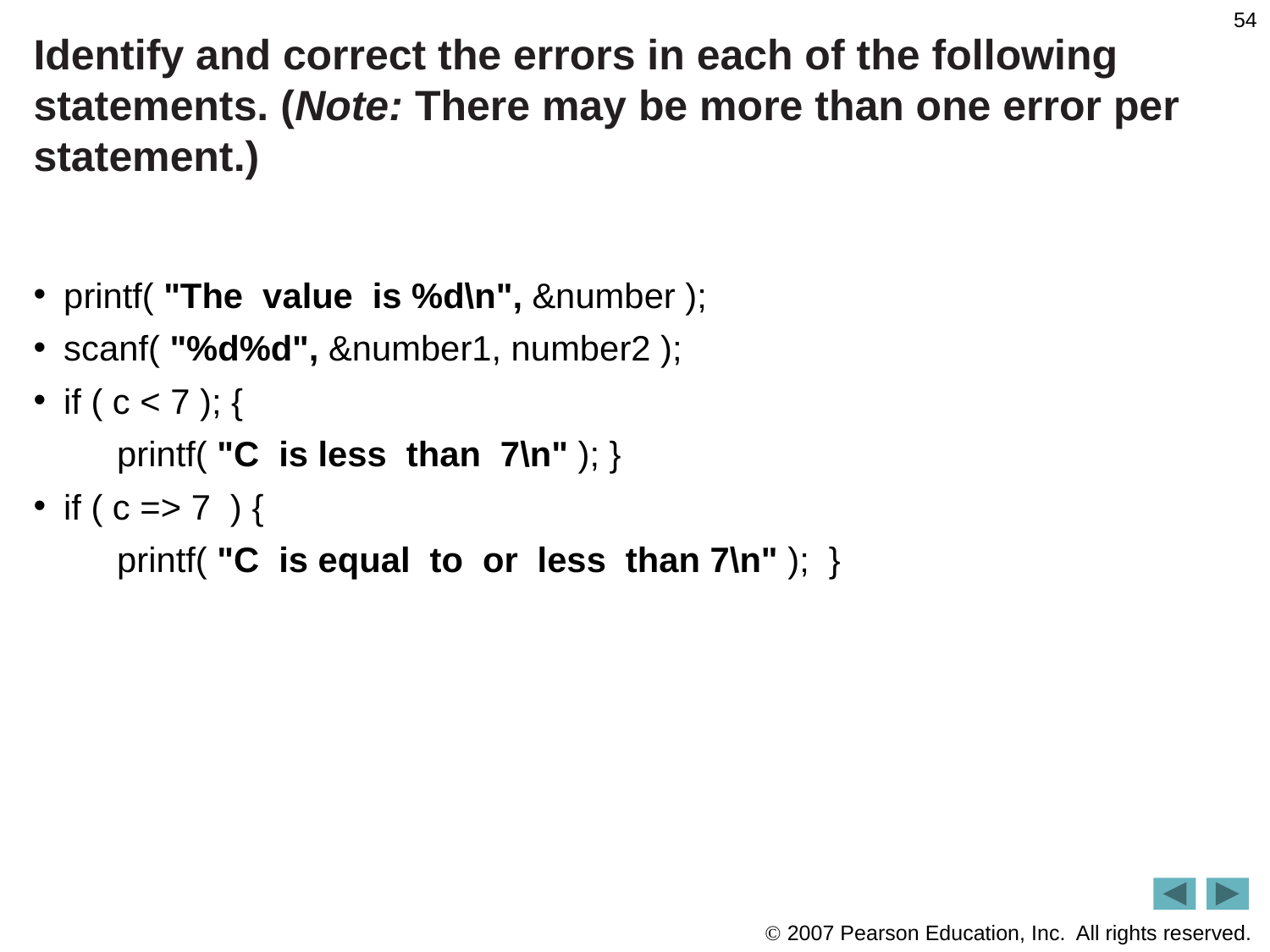

54
Identify and correct the errors in each of the following statements. (Note: There may be more than one error per statement.)

printf( "The  value  is %d\n", &number );
scanf( "%d%d", &number1, number2 );
if ( c < 7 ); {
	printf( "C  is less  than  7\n" ); }
if ( c => 7  ) {
	printf( "C  is equal  to  or  less  than 7\n" );  }